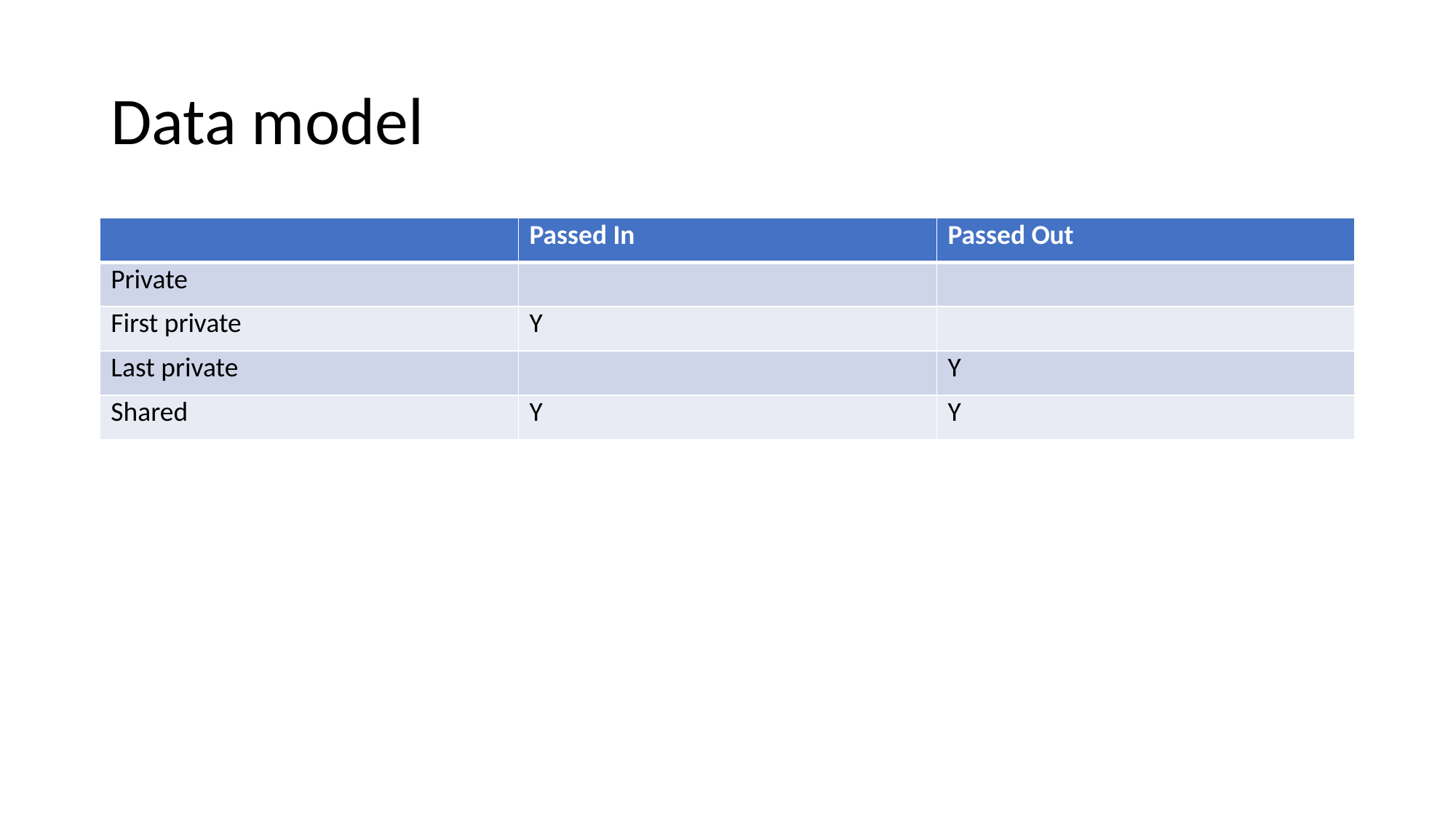

# Data model
|  | Passed In | Passed Out |
| --- | --- | --- |
| Private |  |  |
| First private | Y |  |
| Last private |  | Y |
| Shared | Y | Y |